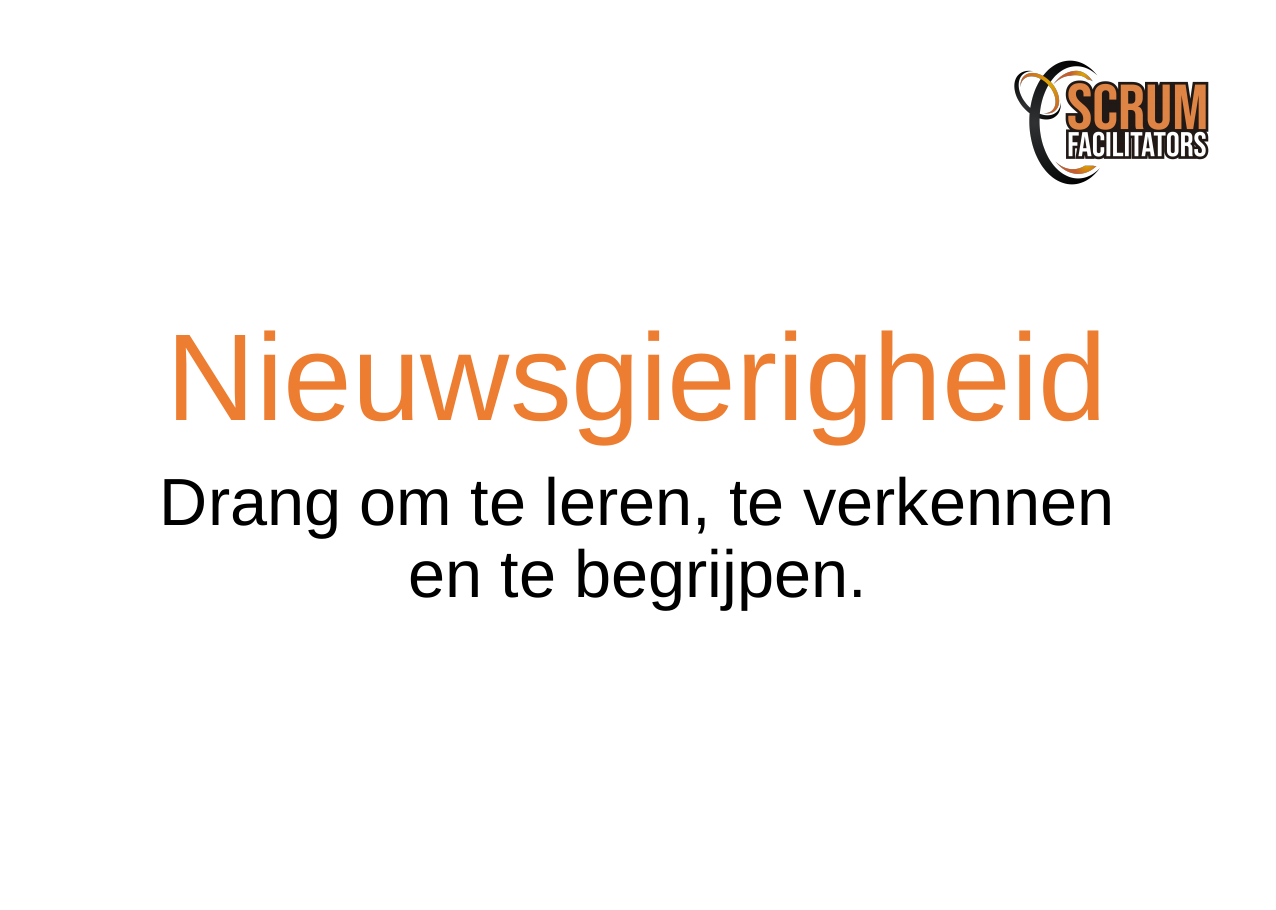

Nieuwsgierigheid
Drang om te leren, te verkennen en te begrijpen.